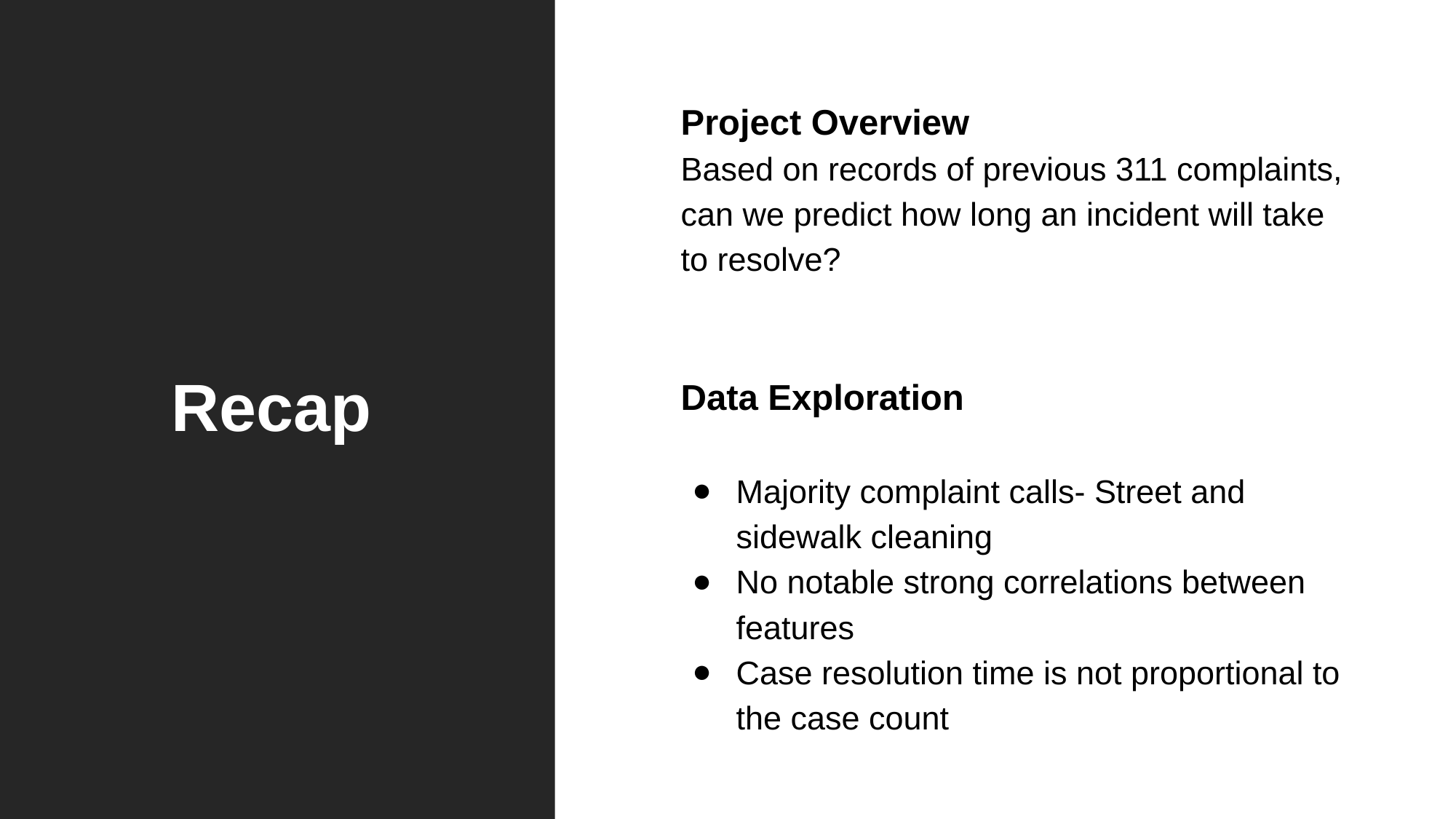

# Recap
Project Overview
Based on records of previous 311 complaints, can we predict how long an incident will take to resolve?

Data Exploration

Majority complaint calls- Street and sidewalk cleaning
No notable strong correlations between features
Case resolution time is not proportional to the case count